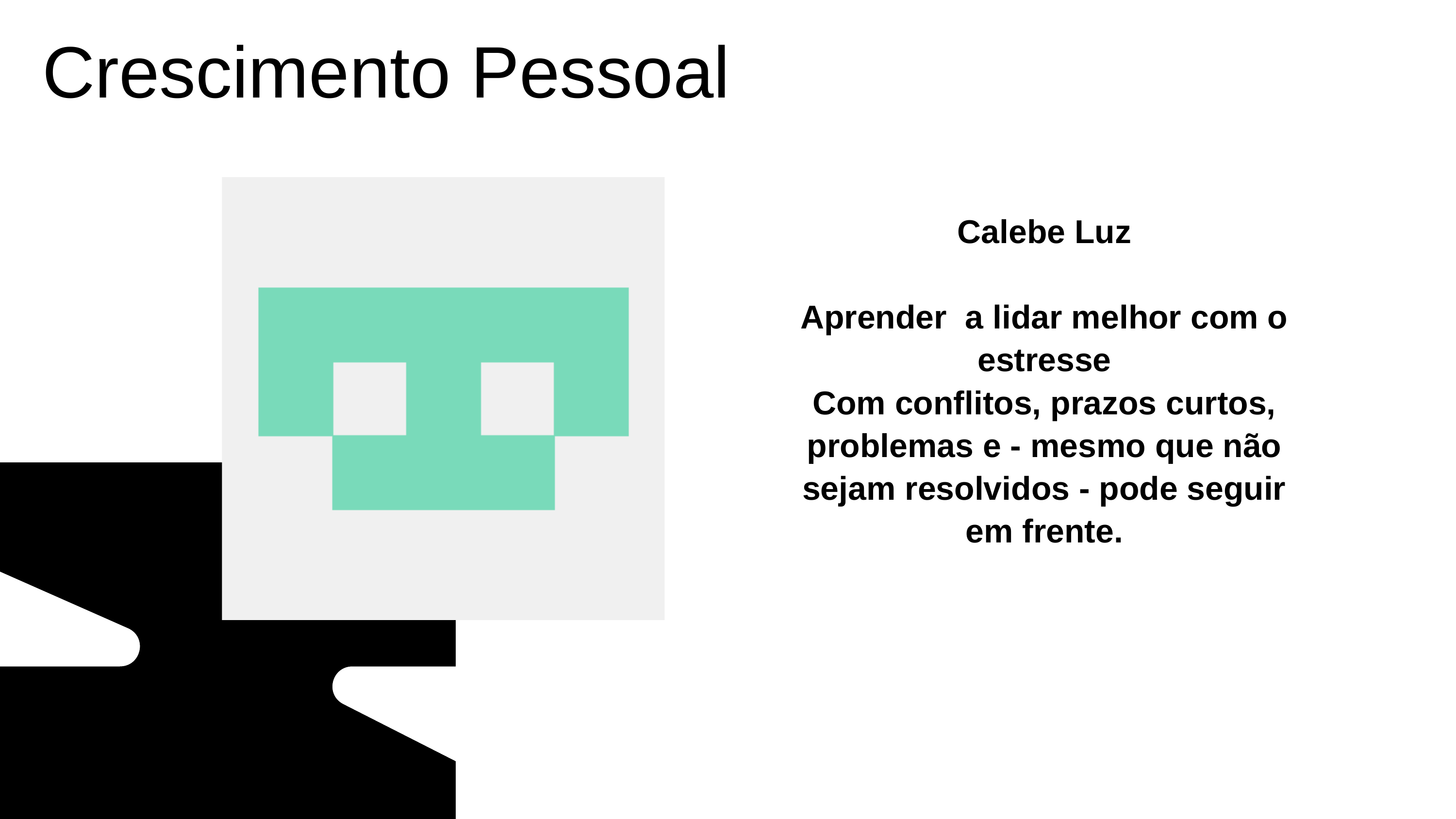

Crescimento Pessoal

Calebe Luz

Aprender  a lidar melhor com o estresse
Com conflitos, prazos curtos, problemas e - mesmo que não sejam resolvidos - pode seguir em frente.

5